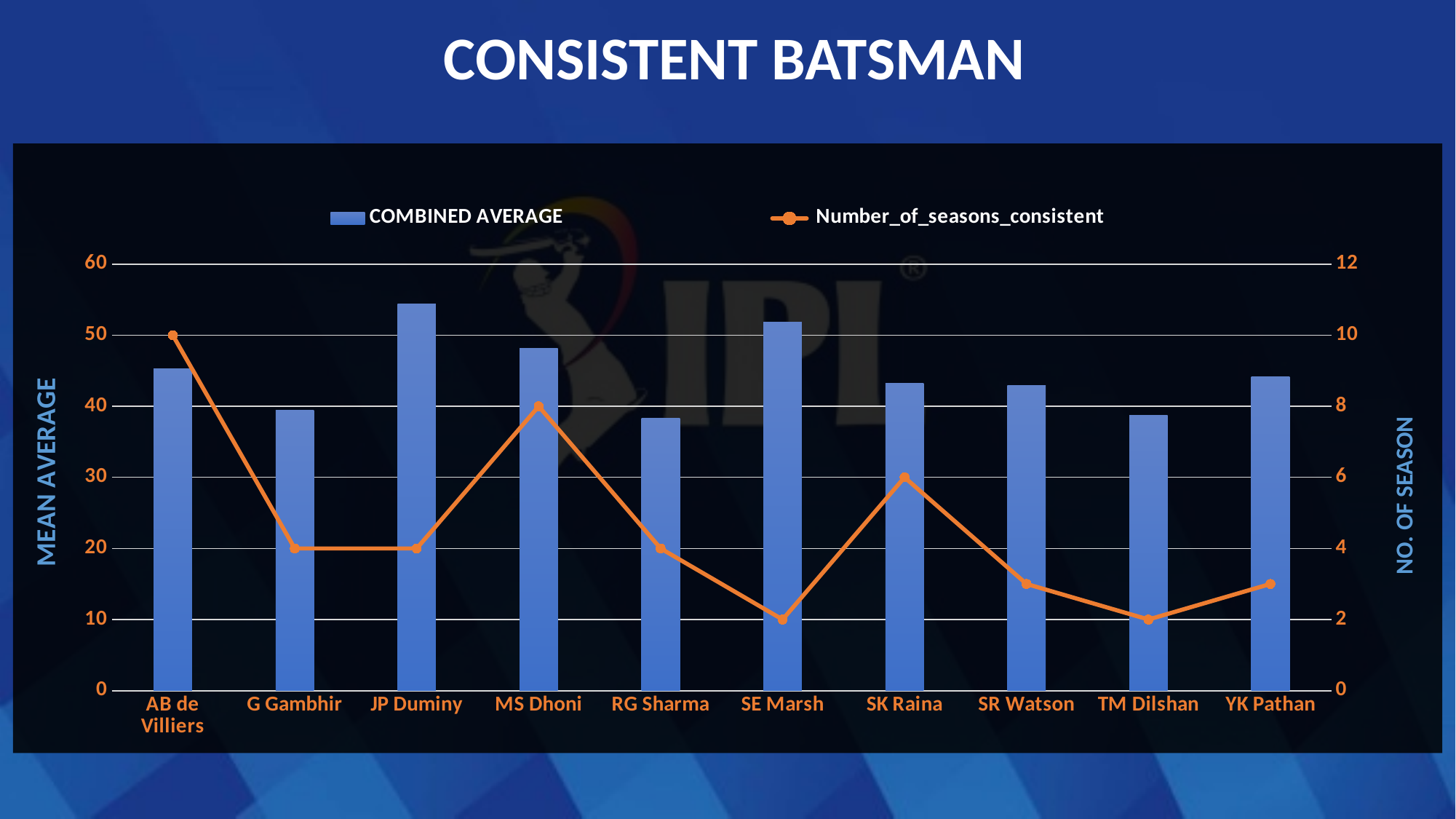

CONSISTENT BATSMAN

### Chart

| Category | COMBINED AVERAGE |  Number_of_seasons_consistent |
|---|---|---|
| AB de Villiers | 45.3197 | 10.0 |
| G Gambhir | 39.401799999999994 | 4.0 |
| JP Duminy | 54.409725 | 4.0 |
| MS Dhoni | 48.1070125 | 8.0 |
| RG Sharma | 38.276475000000005 | 4.0 |
| SE Marsh | 51.8 | 2.0 |
| SK Raina | 43.21573333333333 | 6.0 |
| SR Watson | 42.89266666666666 | 3.0 |
| TM Dilshan | 38.7125 | 2.0 |
| YK Pathan | 44.13093333333333 | 3.0 |